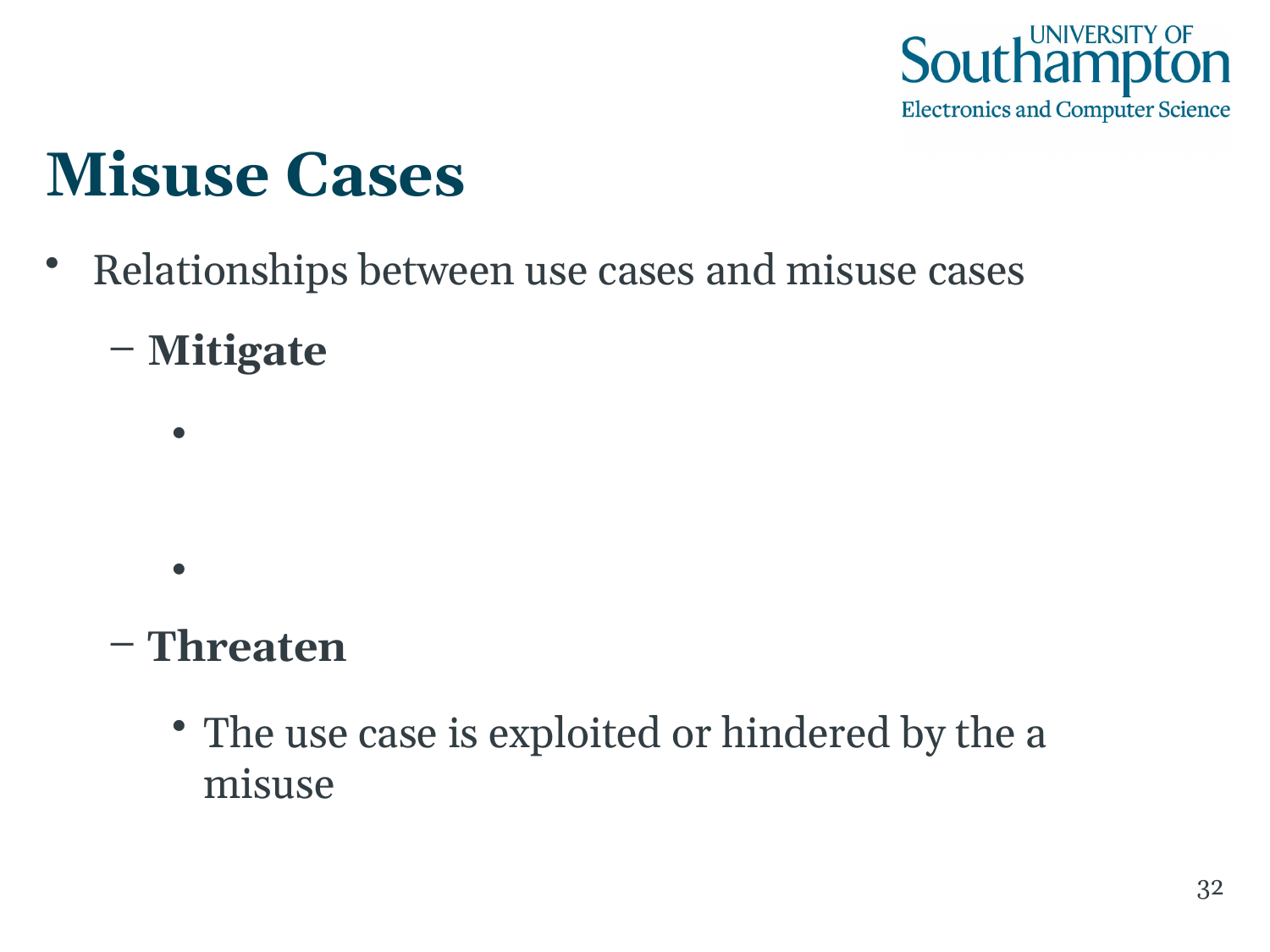

# Misuse Cases
Relationships between use cases and misuse cases
Mitigate

Threaten
The use case is exploited or hindered by the a misuse
32